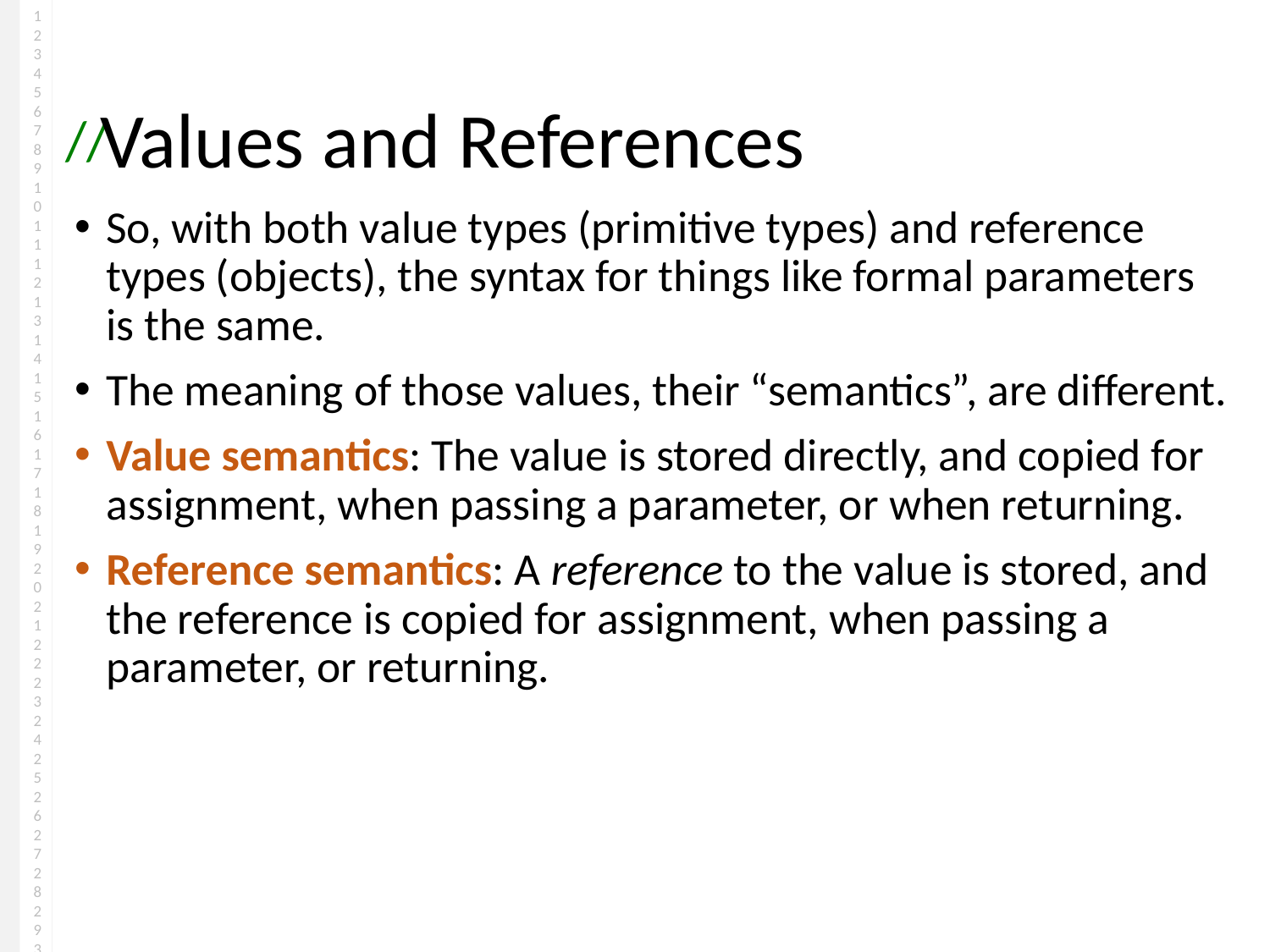

# Values and References
So, with both value types (primitive types) and reference types (objects), the syntax for things like formal parameters is the same.
The meaning of those values, their “semantics”, are different.
Value semantics: The value is stored directly, and copied for assignment, when passing a parameter, or when returning.
Reference semantics: A reference to the value is stored, and the reference is copied for assignment, when passing a parameter, or returning.